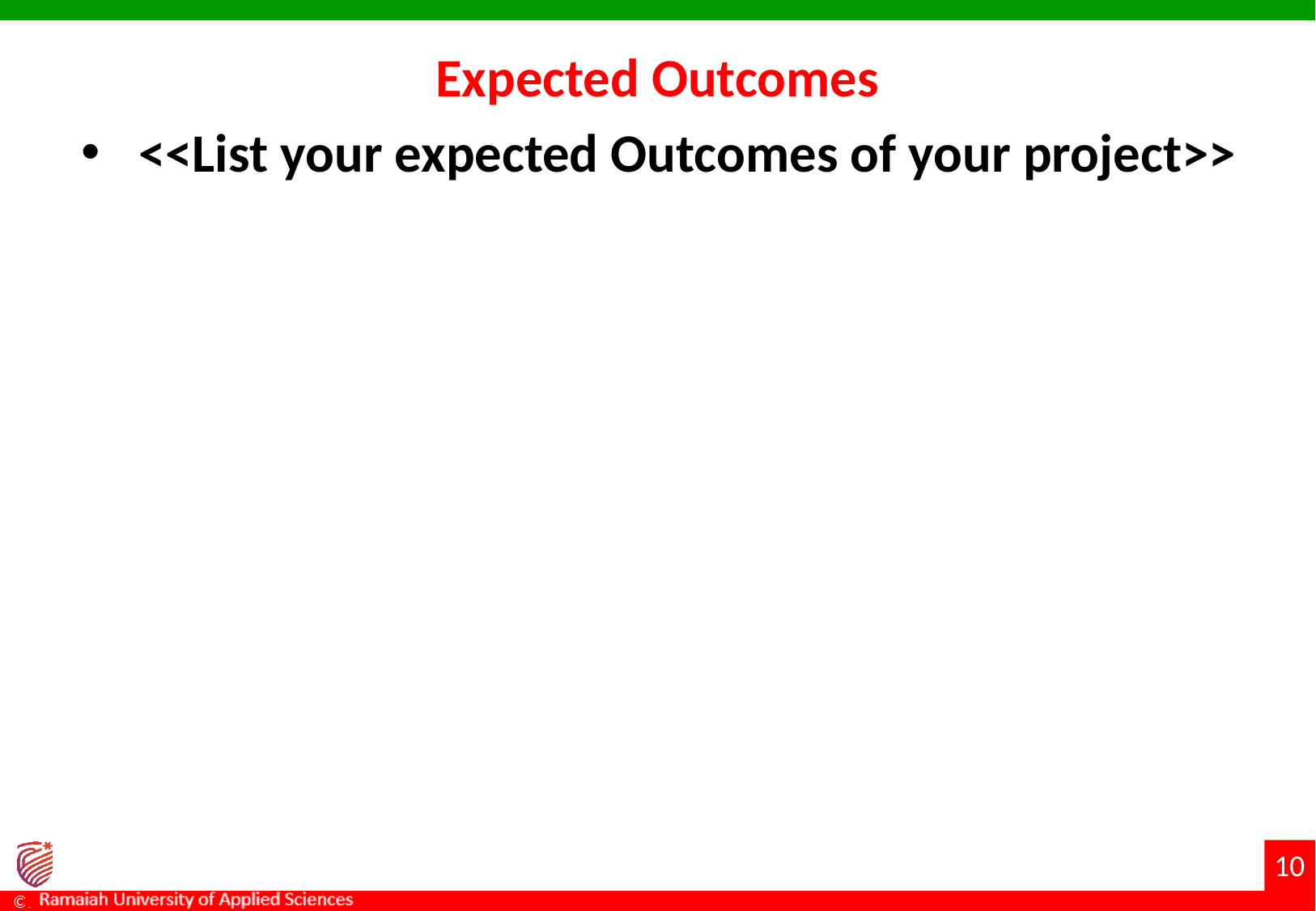

# Expected Outcomes
<<List your expected Outcomes of your project>>